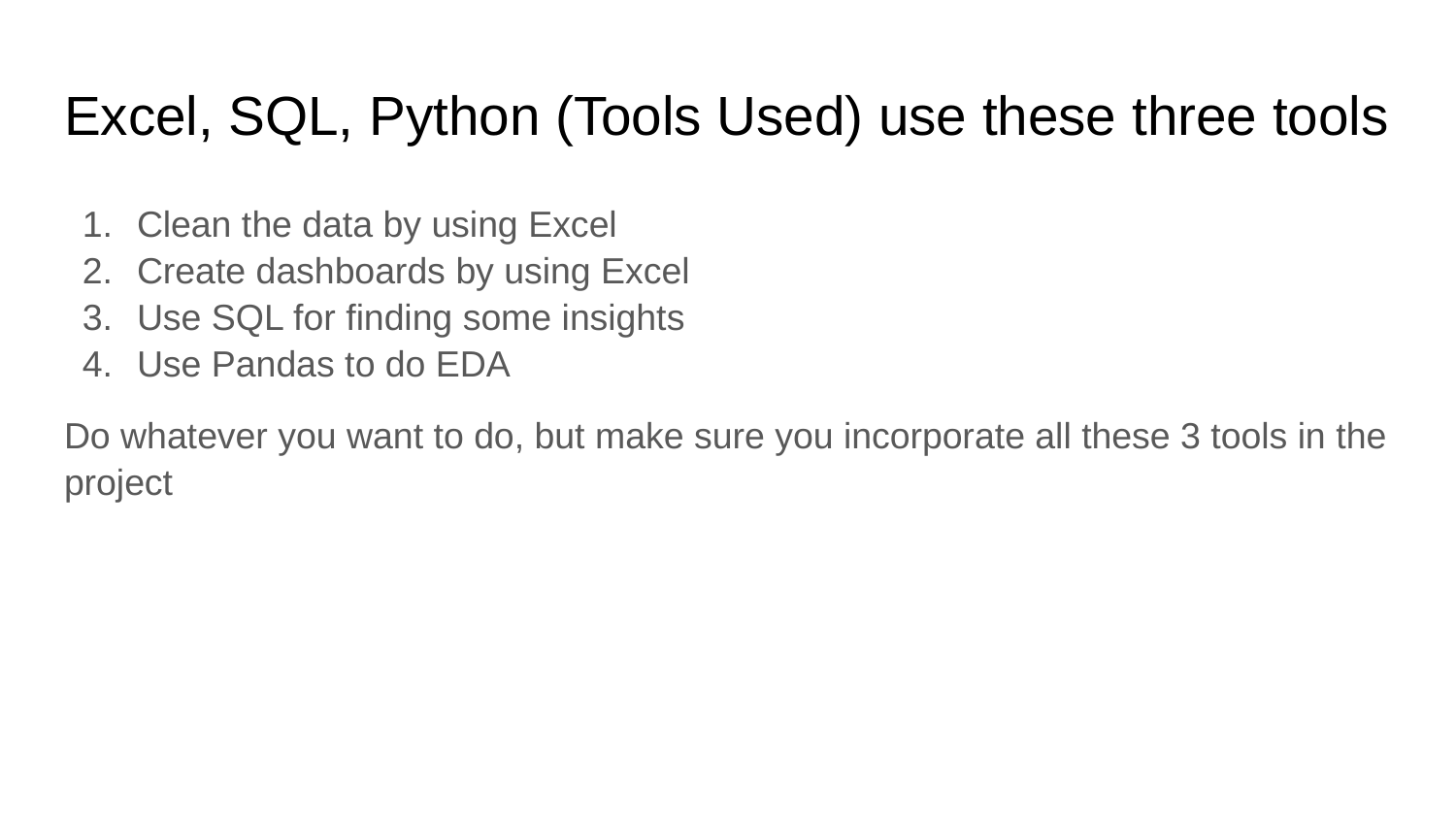

# Excel, SQL, Python (Tools Used) use these three tools
Clean the data by using Excel
Create dashboards by using Excel
Use SQL for finding some insights
Use Pandas to do EDA
Do whatever you want to do, but make sure you incorporate all these 3 tools in the project